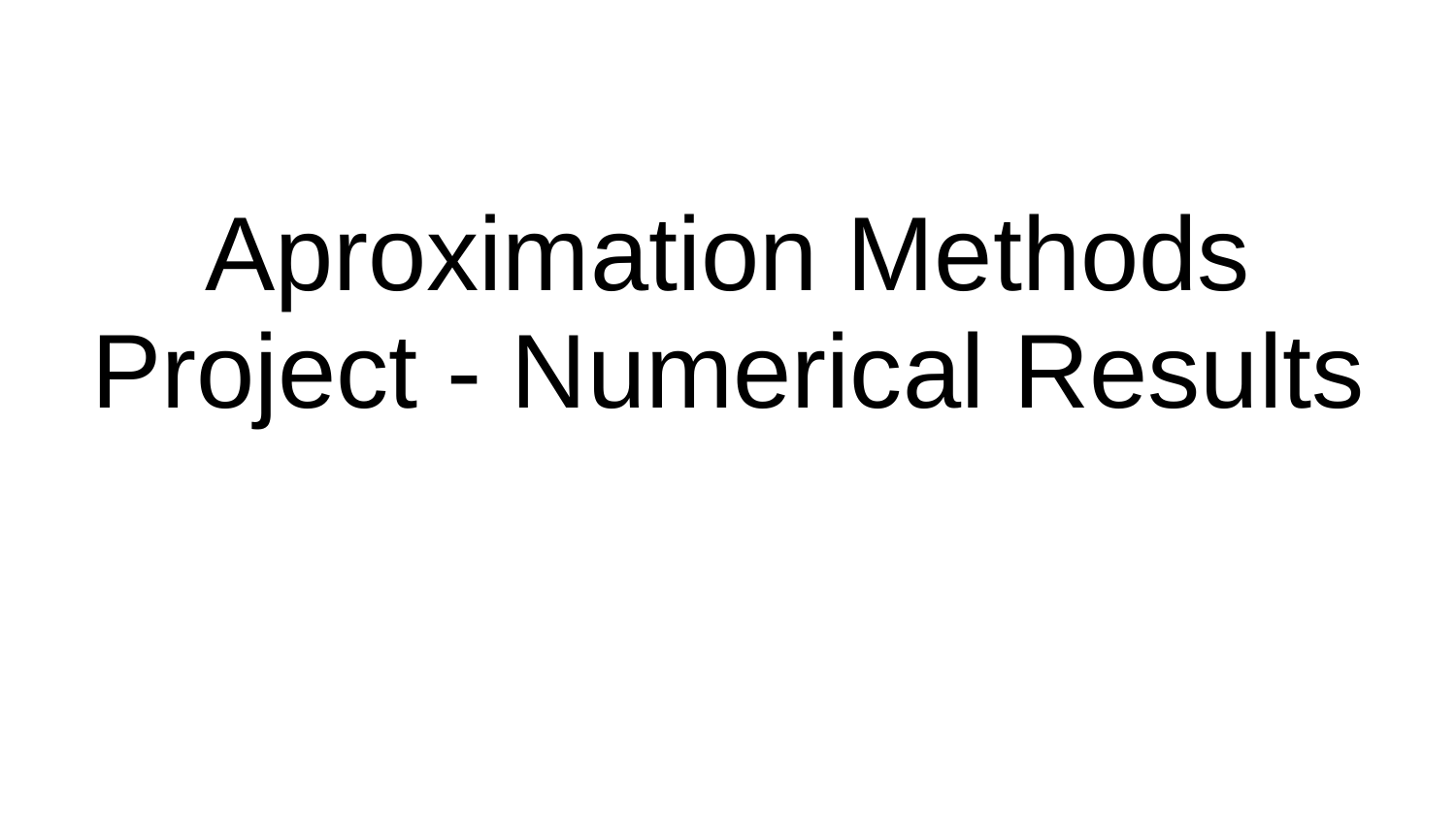

# Aproximation Methods Project - Numerical Results